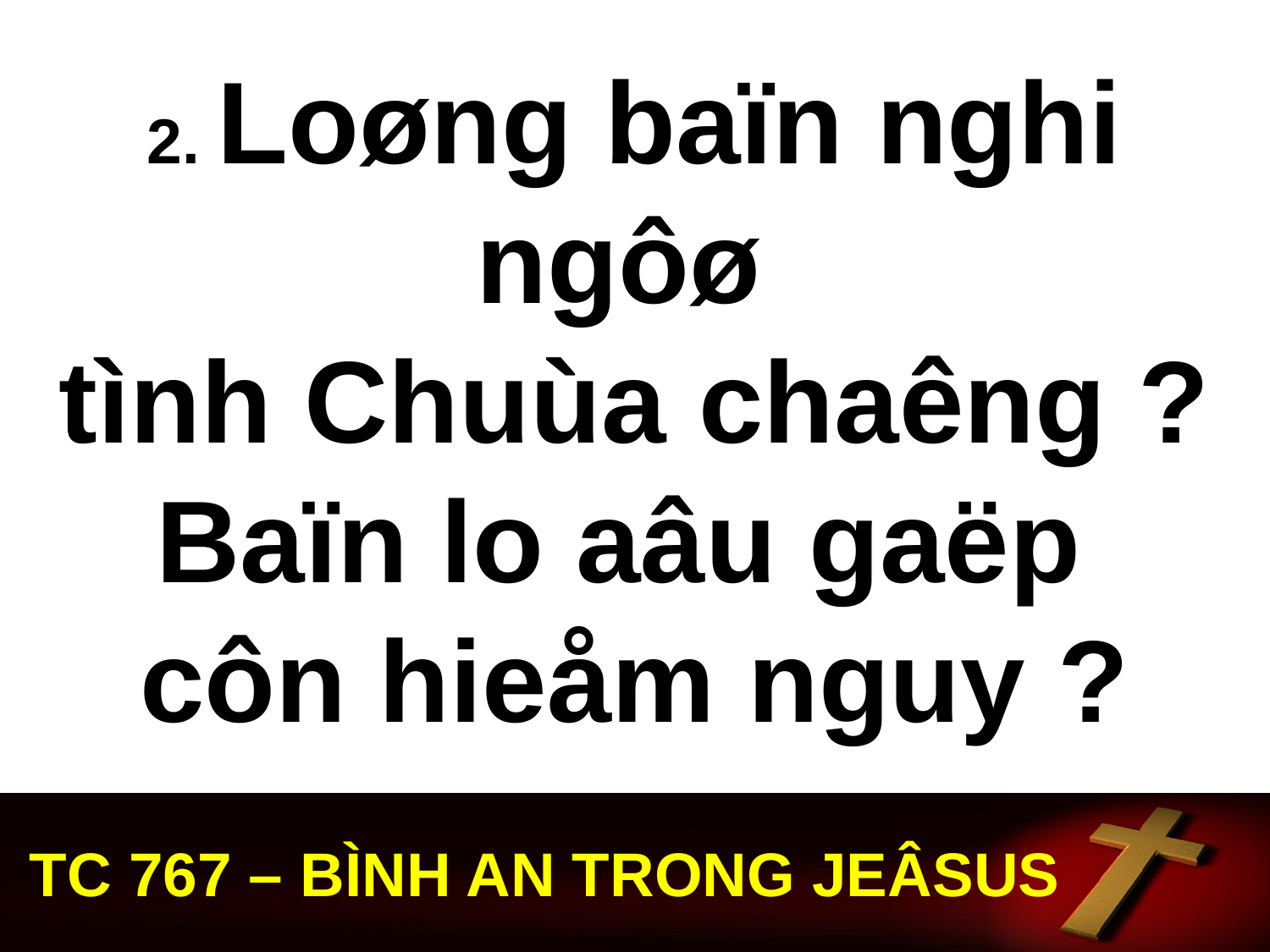

2. Loøng baïn nghi ngôø
tình Chuùa chaêng ?
Baïn lo aâu gaëp
côn hieåm nguy ?
TC 767 – BÌNH AN TRONG JEÂSUS